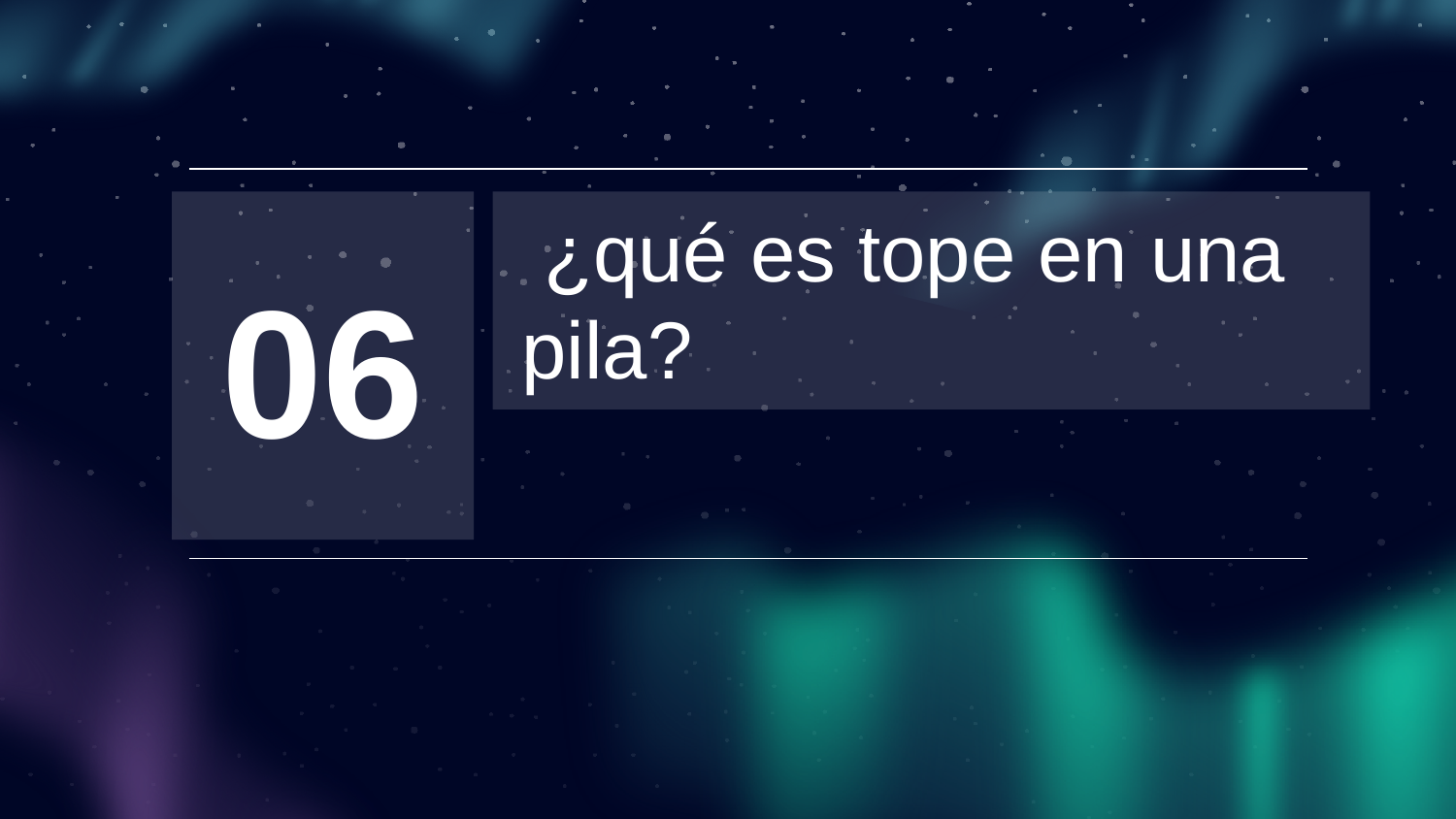

06
# ¿qué es tope en una pila?